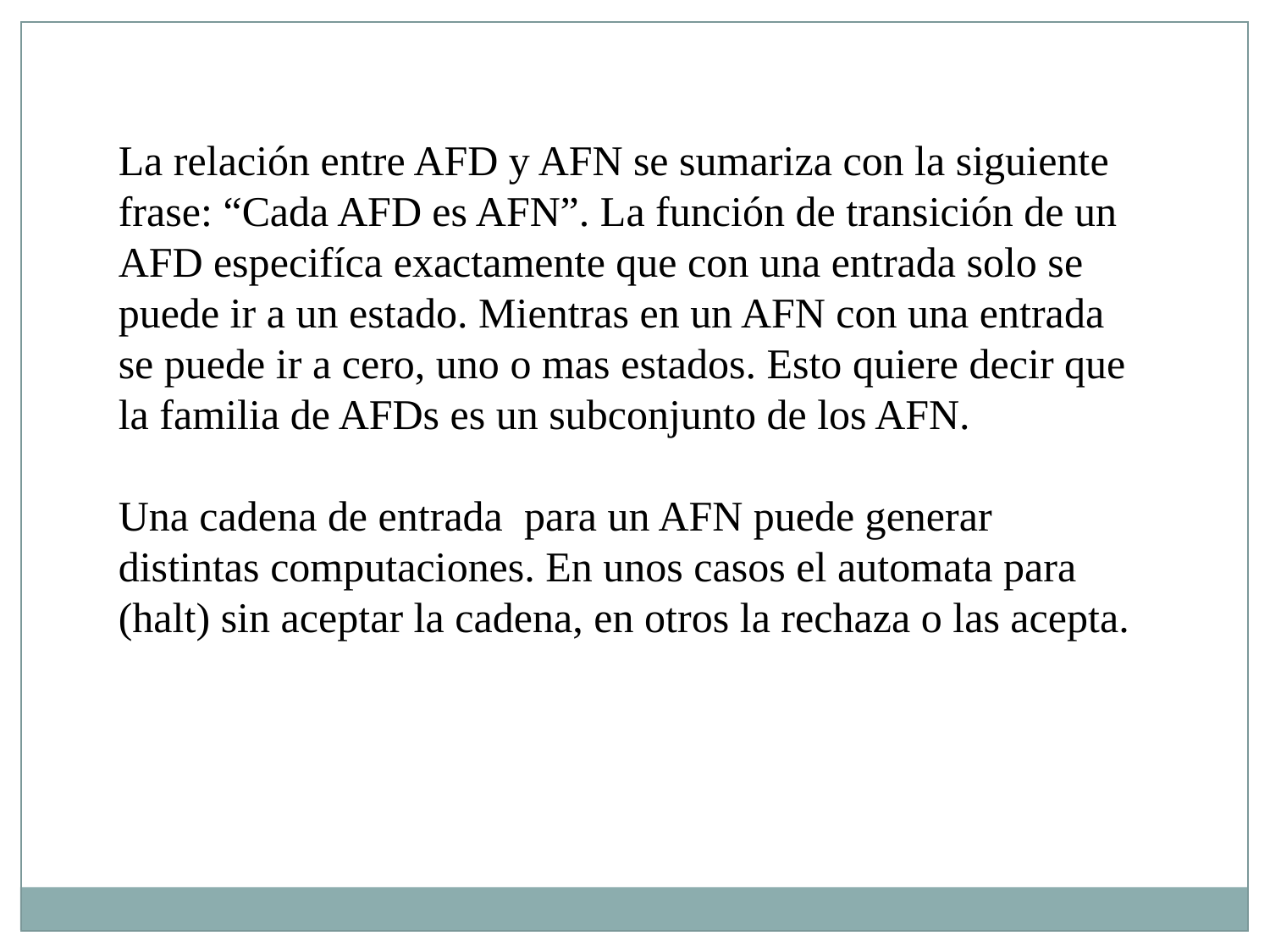

La relación entre AFD y AFN se sumariza con la siguiente frase: “Cada AFD es AFN”. La función de transición de un AFD especifíca exactamente que con una entrada solo se puede ir a un estado. Mientras en un AFN con una entrada se puede ir a cero, uno o mas estados. Esto quiere decir que la familia de AFDs es un subconjunto de los AFN.

Una cadena de entrada  para un AFN puede generar distintas computaciones. En unos casos el automata para (halt) sin aceptar la cadena, en otros la rechaza o las acepta.